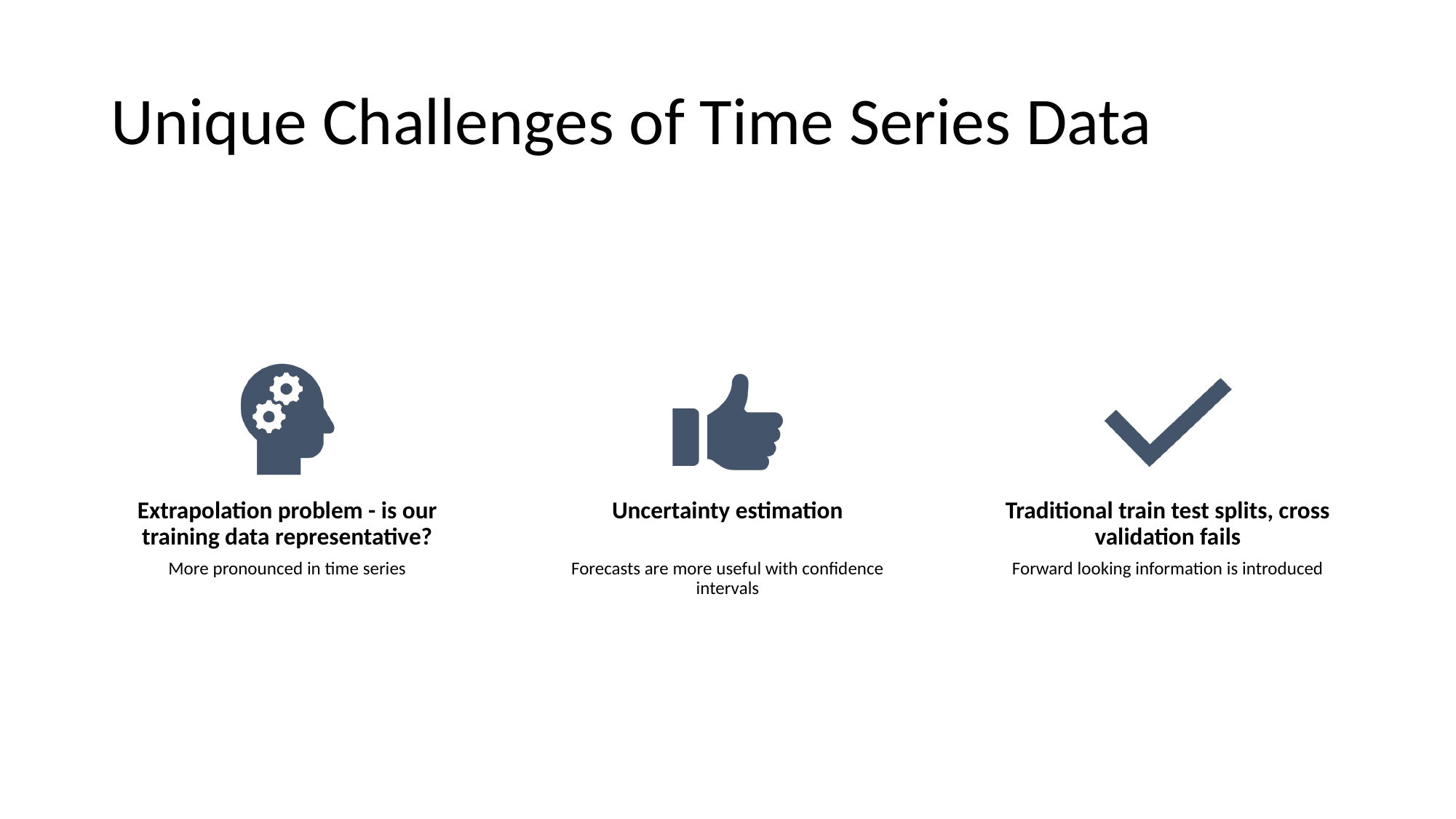

# Unique Challenges of Time Series Data
Extrapolation problem - is our training data representative?
More pronounced in time series
Uncertainty estimation
Forecasts are more useful with confidence intervals
Traditional train test splits, cross validation fails
Forward looking information is introduced